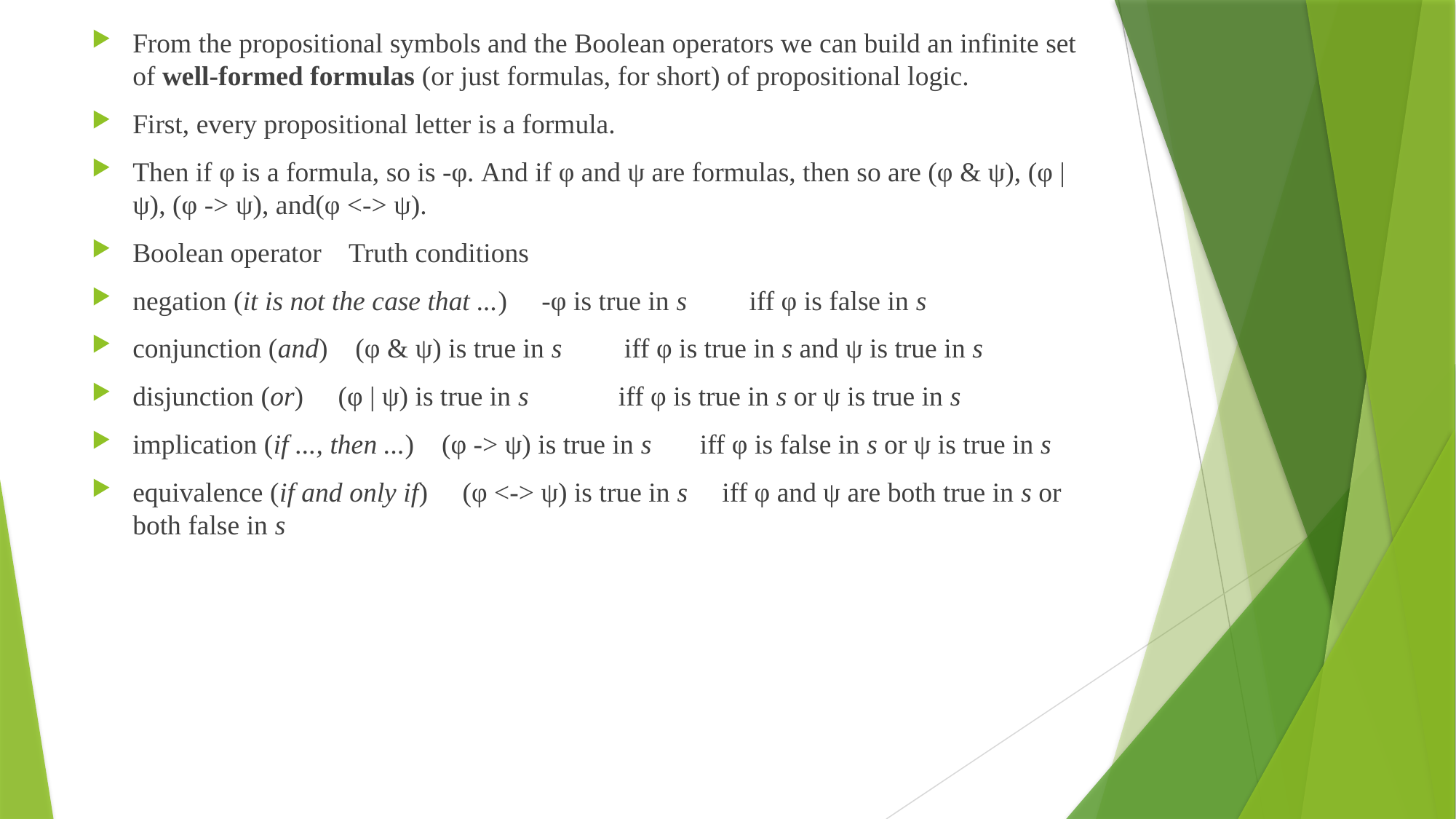

From the propositional symbols and the Boolean operators we can build an infinite set of well-formed formulas (or just formulas, for short) of propositional logic.
First, every propositional letter is a formula.
Then if φ is a formula, so is -φ. And if φ and ψ are formulas, then so are (φ & ψ), (φ | ψ), (φ -> ψ), and(φ <-> ψ).
Boolean operator    Truth conditions
negation (it is not the case that ...)     -φ is true in s         iff φ is false in s
conjunction (and)    (φ & ψ) is true in s         iff φ is true in s and ψ is true in s
disjunction (or)     (φ | ψ) is true in s             iff φ is true in s or ψ is true in s
implication (if ..., then ...)    (φ -> ψ) is true in s       iff φ is false in s or ψ is true in s
equivalence (if and only if)     (φ <-> ψ) is true in s     iff φ and ψ are both true in s or both false in s